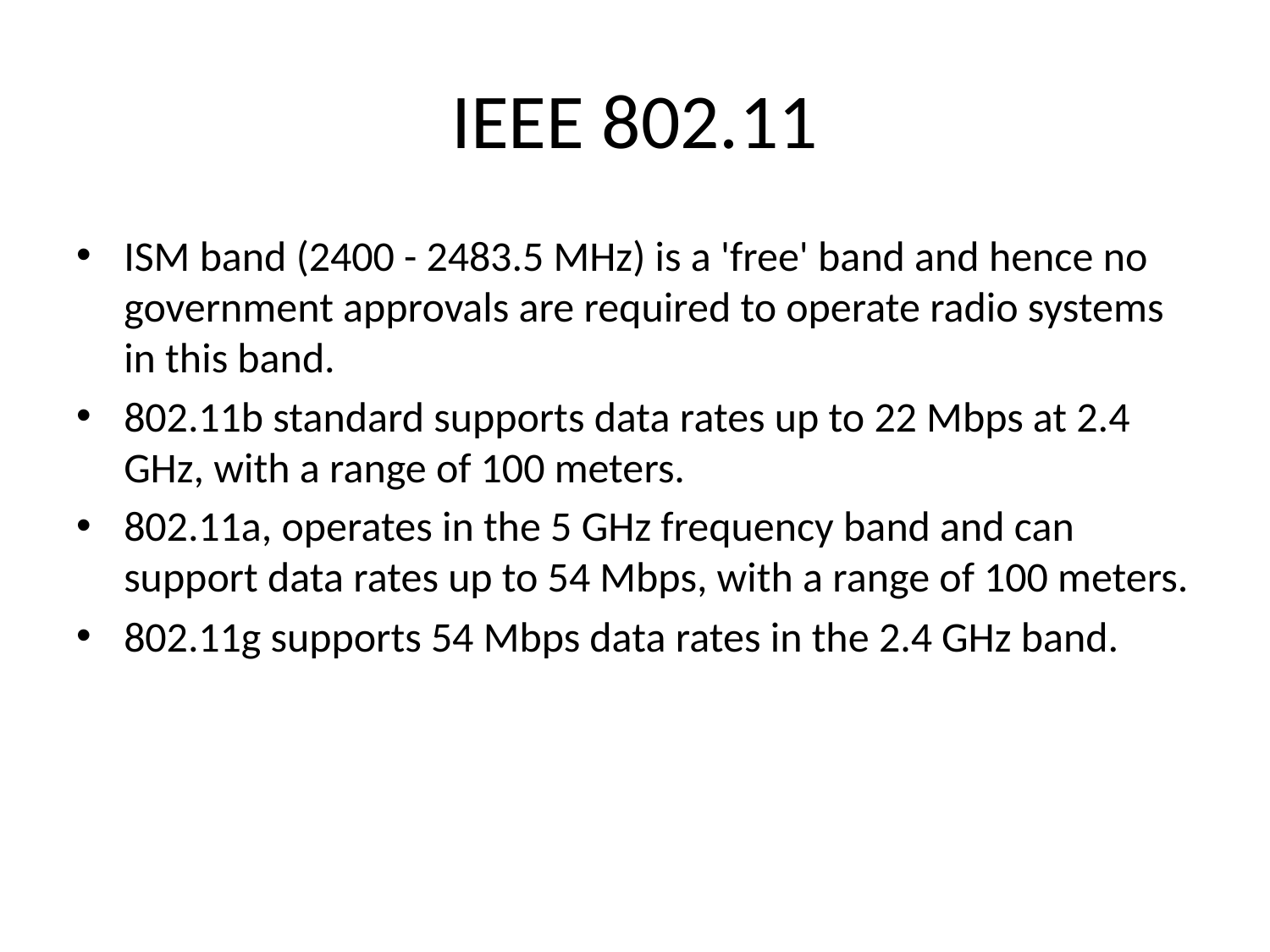

# IEEE 802.11
ISM band (2400 - 2483.5 MHz) is a 'free' band and hence no government approvals are required to operate radio systems in this band.
802.11b standard supports data rates up to 22 Mbps at 2.4 GHz, with a range of 100 meters.
802.11a, operates in the 5 GHz frequency band and can support data rates up to 54 Mbps, with a range of 100 meters.
802.11g supports 54 Mbps data rates in the 2.4 GHz band.